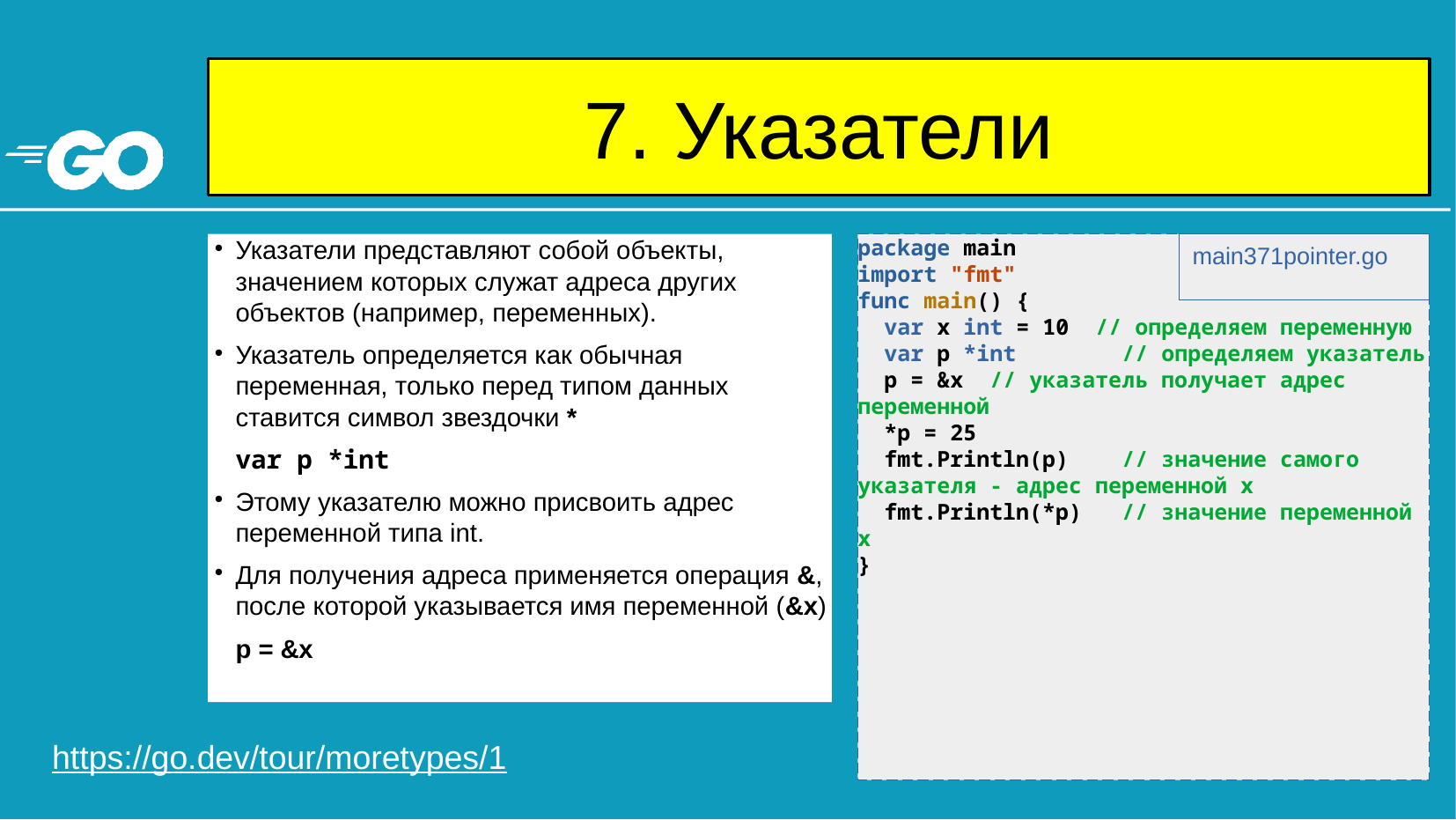

# 7. Указатели
Указатели представляют собой объекты, значением которых служат адреса других объектов (например, переменных).
Указатель определяется как обычная переменная, только перед типом данных ставится символ звездочки *
var p *int
Этому указателю можно присвоить адрес переменной типа int.
Для получения адреса применяется операция &, после которой указывается имя переменной (&x)
p = &x
package main
import "fmt"
func main() {
  var x int = 10  // определяем переменную
  var p *int	// определяем указатель
  p = &x 	// указатель получает адрес переменной
  *p = 25
  fmt.Println(p)	// значение самого указателя - адрес переменной x
  fmt.Println(*p)	// значение переменной x
}
main371pointer.go
https://go.dev/tour/moretypes/1